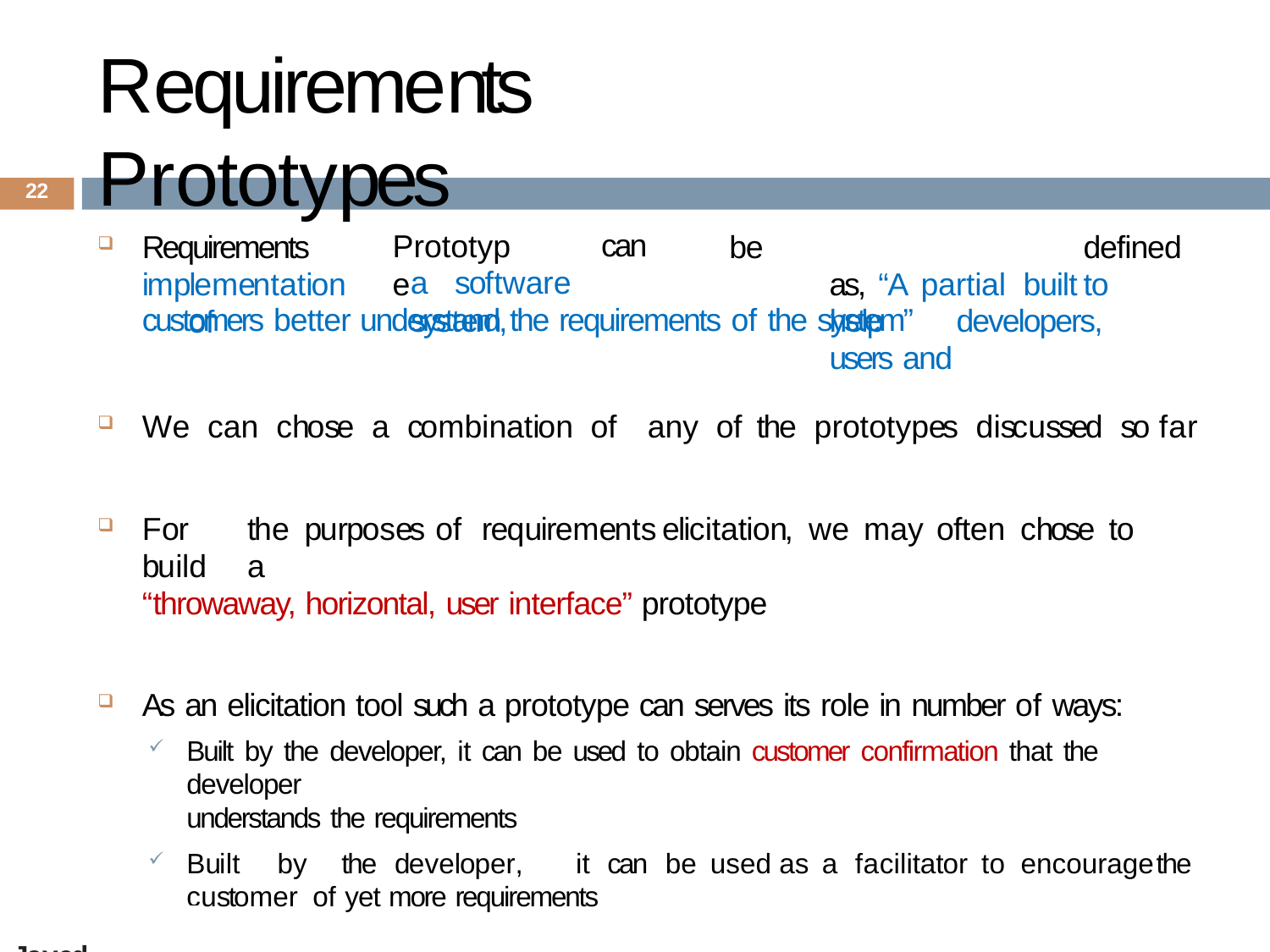

# Requirements Prototypes
22
Requirements  implementation	of
Prototype
can
a	software	system,
be			defined	as, “A partial  built	to	help	developers,	users and
customers better understand the requirements of the system”

We  can  chose  a  combination  of	any  of	the  prototypes  discussed  so far

For	the	purposes	of	requirements	elicitation,	we	may	often	chose	to	build	a
“throwaway, horizontal, user interface” prototype

As an elicitation tool such a prototype can serves its role in number of ways:
Built by the developer, it can be used to obtain customer confirmation that the developer
understands the requirements
Built	by	the  developer,	it  can  be	used	as	a  facilitator	to	encourage	the customer  of yet more requirements

Engr. Ali Javed